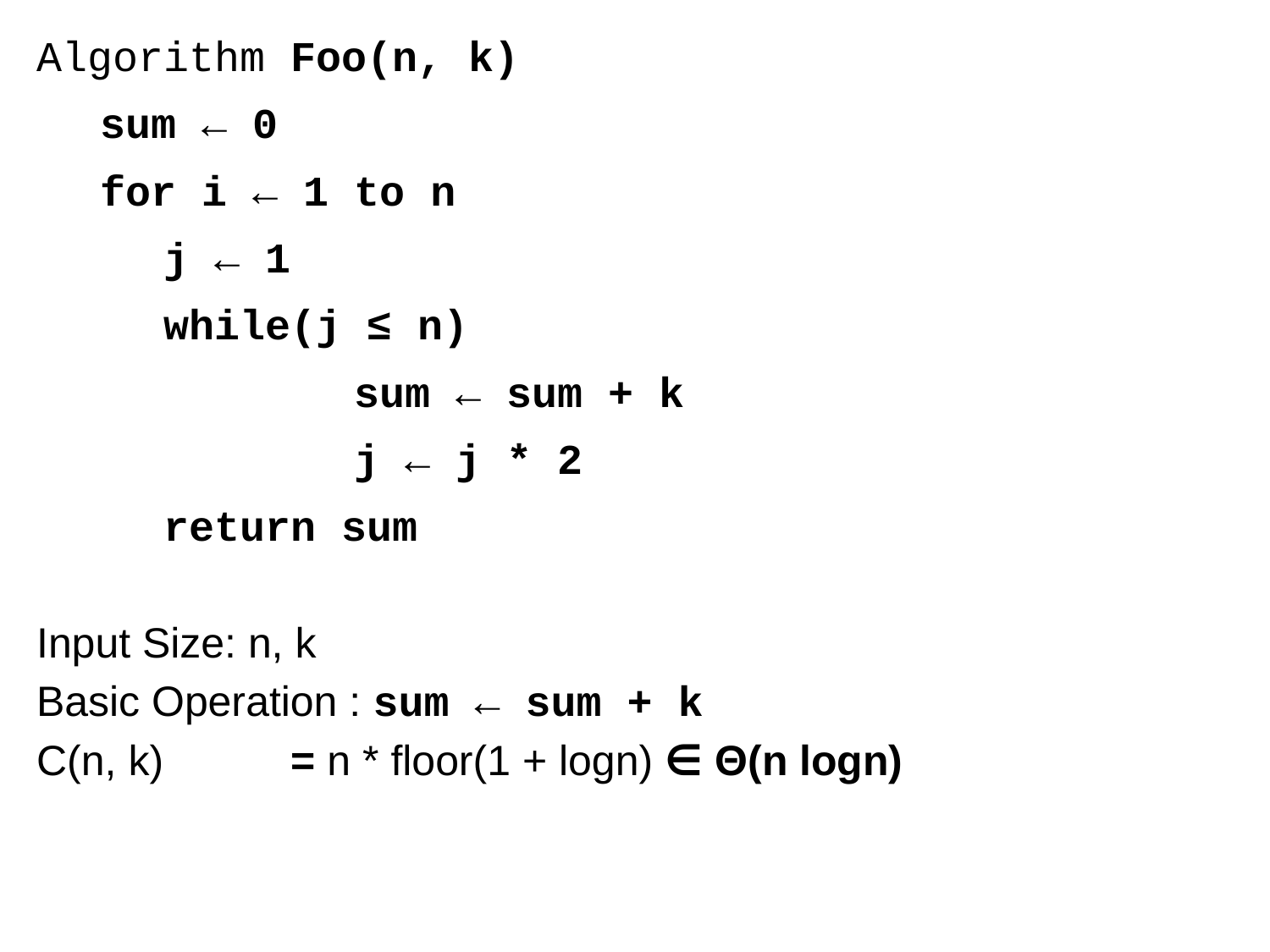

Algorithm Foo(n, k)
sum ← 0
for i ← 1 to n
j ← 1
while(j ≤ n)
		sum ← sum + k
		j ← j * 2
	return sum

Input Size: n, k
Basic Operation : sum ← sum + k
C(n, k) 	= n * floor(1 + logn) ∈ Θ(n logn)